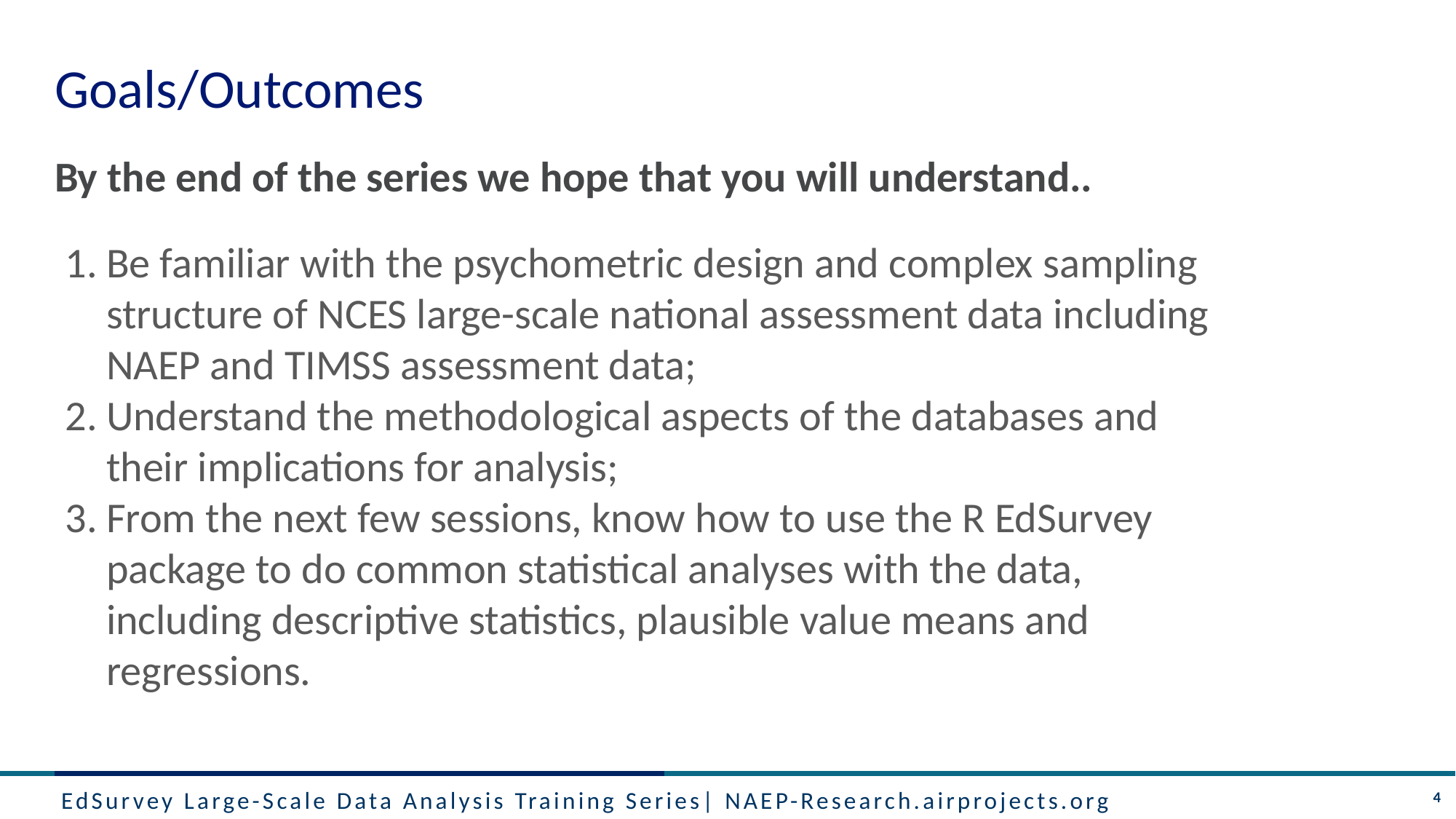

# Goals/Outcomes
By the end of the series we hope that you will understand..
Be familiar with the psychometric design and complex sampling structure of NCES large-scale national assessment data including NAEP and TIMSS assessment data;
Understand the methodological aspects of the databases and their implications for analysis;
From the next few sessions, know how to use the R EdSurvey package to do common statistical analyses with the data, including descriptive statistics, plausible value means and regressions.
4